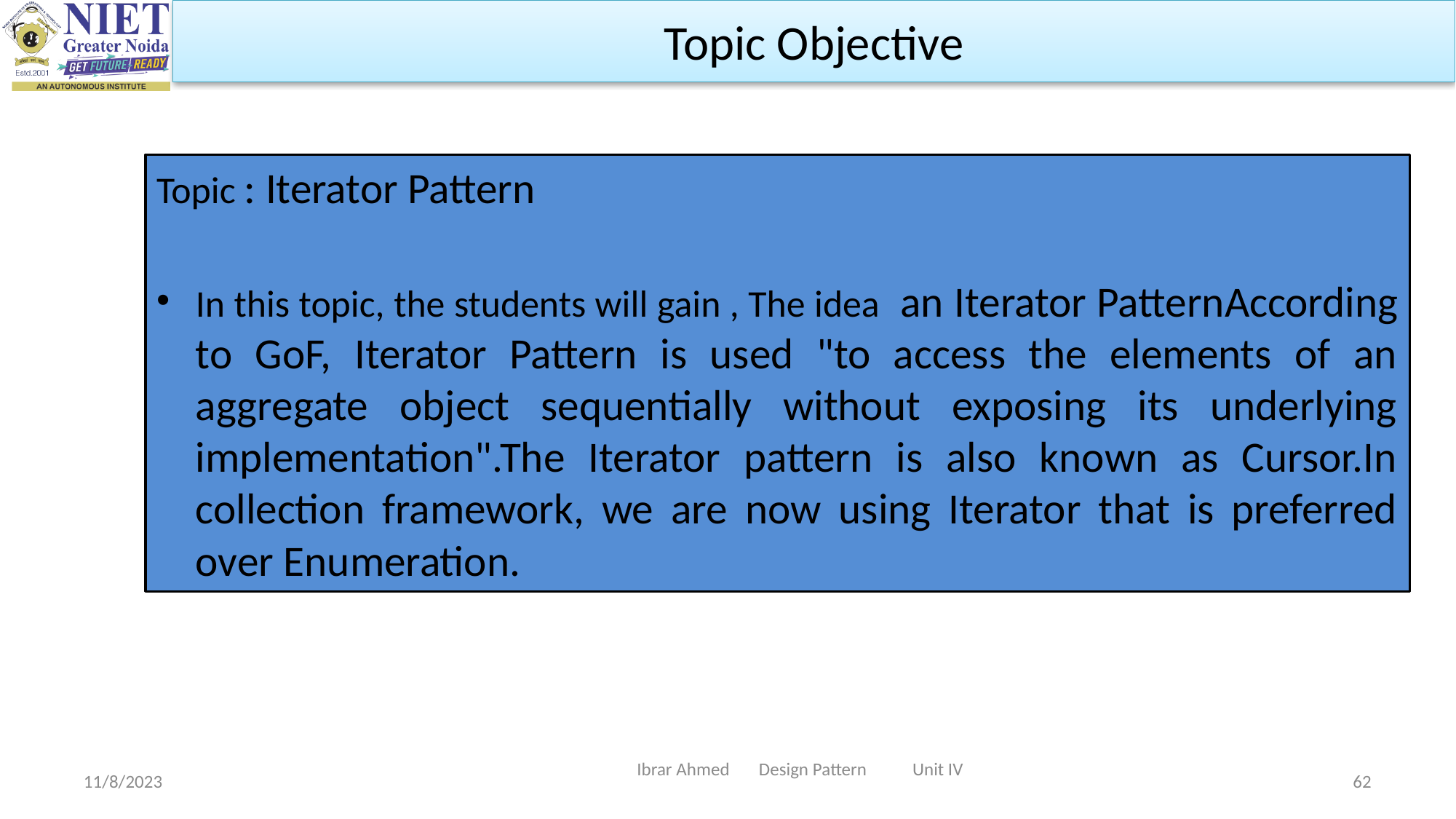

Topic Objective
Topic : Iterator Pattern

In this topic, the students will gain , The idea  an Iterator PatternAccording to GoF, Iterator Pattern is used "to access the elements of an aggregate object sequentially without exposing its underlying implementation".The Iterator pattern is also known as Cursor.In collection framework, we are now using Iterator that is preferred over Enumeration.

Ibrar Ahmed       Design Pattern           Unit IV
11/8/2023
62